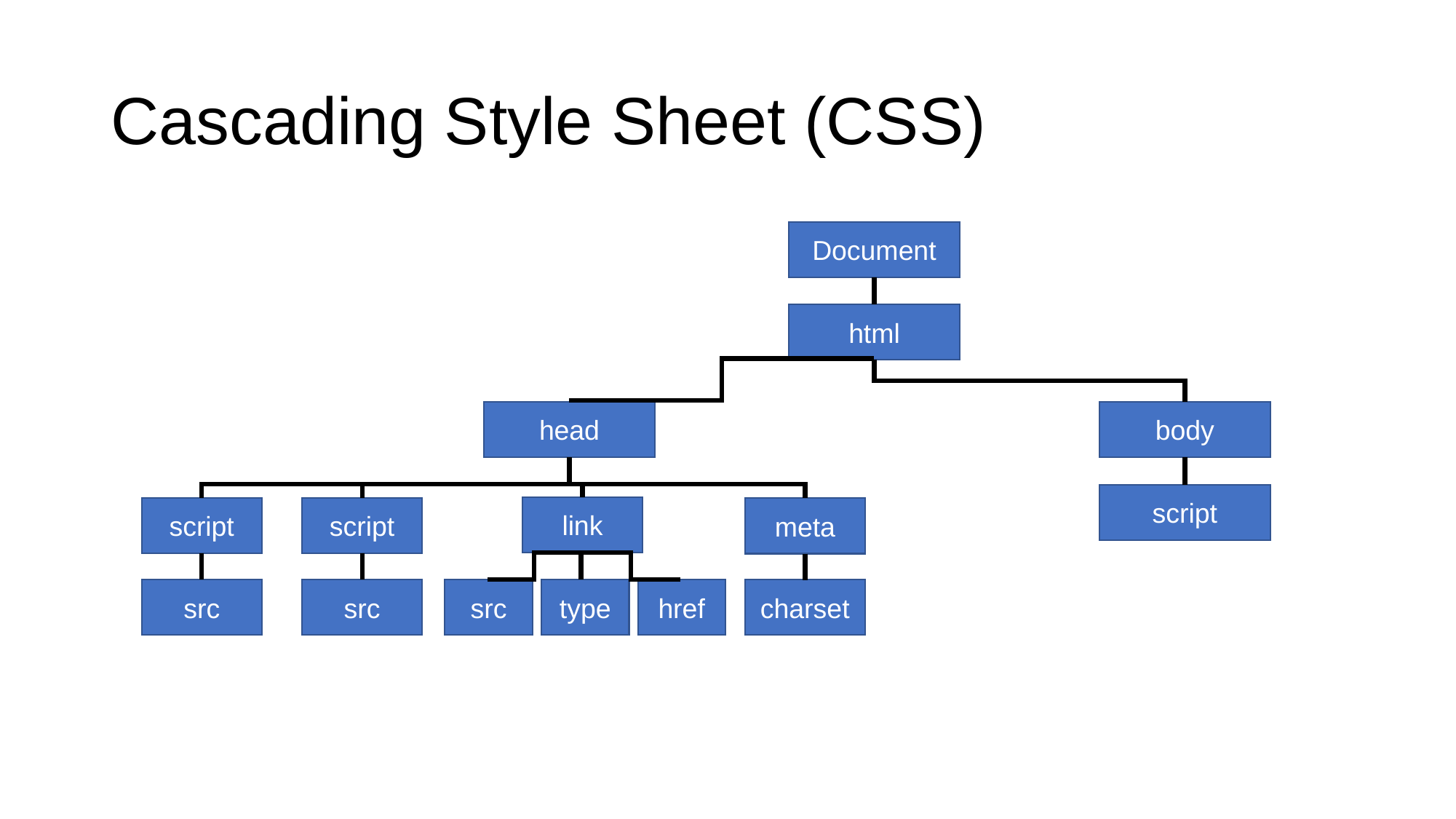

# Cascading Style Sheet (CSS)
Document
html
head
body
script
link
script
script
meta
src
src
src
type
href
charset